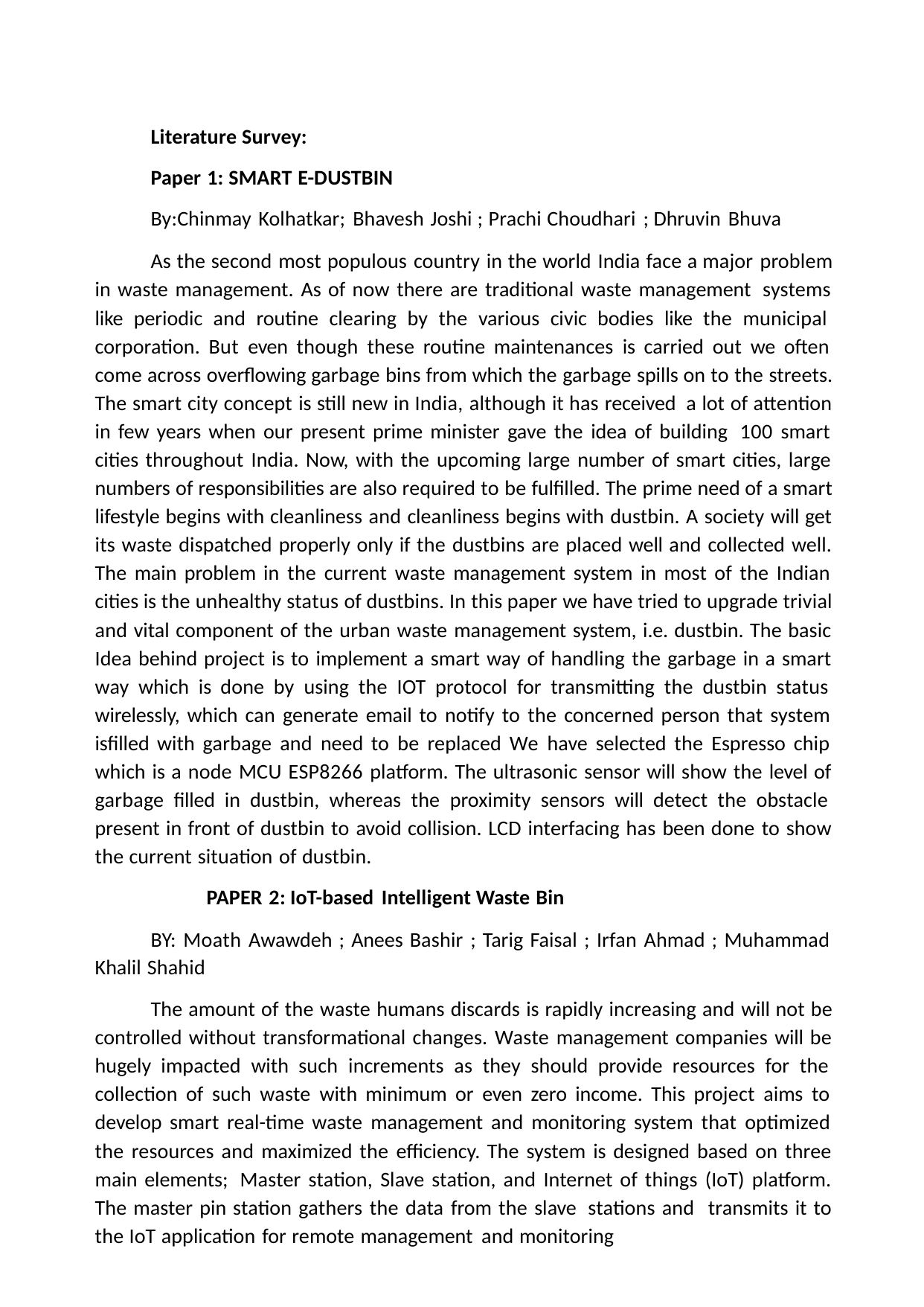

Literature Survey:
Paper 1: SMART E-DUSTBIN
By:Chinmay Kolhatkar; Bhavesh Joshi ; Prachi Choudhari ; Dhruvin Bhuva
As the second most populous country in the world India face a major problem  in waste management. As of now there are traditional waste management systems  like periodic and routine clearing by the various civic bodies like the municipal  corporation. But even though these routine maintenances is carried out we often  come across overflowing garbage bins from which the garbage spills on to the streets.  The smart city concept is still new in India, although it has received a lot of attention  in few years when our present prime minister gave the idea of building 100 smart  cities throughout India. Now, with the upcoming large number of smart cities, large  numbers of responsibilities are also required to be fulfilled. The prime need of a smart  lifestyle begins with cleanliness and cleanliness begins with dustbin. A society will get  its waste dispatched properly only if the dustbins are placed well and collected well.  The main problem in the current waste management system in most of the Indian  cities is the unhealthy status of dustbins. In this paper we have tried to upgrade trivial  and vital component of the urban waste management system, i.e. dustbin. The basic  Idea behind project is to implement a smart way of handling the garbage in a smart  way which is done by using the IOT protocol for transmitting the dustbin status  wirelessly, which can generate email to notify to the concerned person that system  isfilled with garbage and need to be replaced We have selected the Espresso chip  which is a node MCU ESP8266 platform. The ultrasonic sensor will show the level of  garbage filled in dustbin, whereas the proximity sensors will detect the obstacle  present in front of dustbin to avoid collision. LCD interfacing has been done to show  the current situation of dustbin.
PAPER 2: IoT-based Intelligent Waste Bin
BY: Moath Awawdeh ; Anees Bashir ; Tarig Faisal ; Irfan Ahmad ; Muhammad  Khalil Shahid
The amount of the waste humans discards is rapidly increasing and will not be  controlled without transformational changes. Waste management companies will be  hugely impacted with such increments as they should provide resources for the  collection of such waste with minimum or even zero income. This project aims to  develop smart real-time waste management and monitoring system that optimized  the resources and maximized the efficiency. The system is designed based on three  main elements; Master station, Slave station, and Internet of things (IoT) platform.  The master pin station gathers the data from the slave stations and  transmits it to  the IoT application for remote management and monitoring